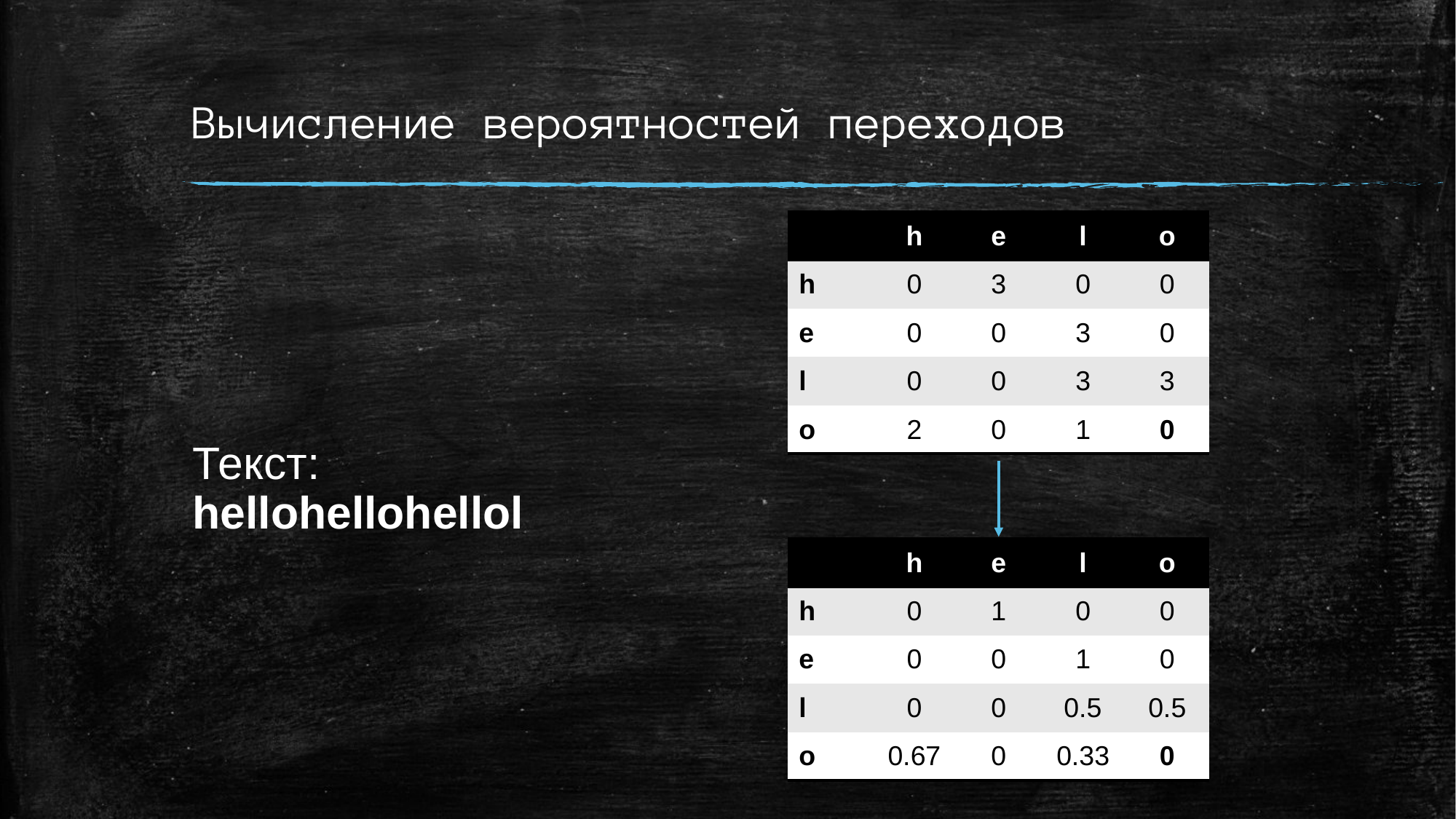

# Вычисление вероятностей переходов
|  | h | e | l | o |
| --- | --- | --- | --- | --- |
| h | 0 | 3 | 0 | 0 |
| e | 0 | 0 | 3 | 0 |
| l | 0 | 0 | 3 | 3 |
| o | 2 | 0 | 1 | 0 |

Текст: hellohellohellol
|  | h | e | l | o |
| --- | --- | --- | --- | --- |
| h | 0 | 1 | 0 | 0 |
| e | 0 | 0 | 1 | 0 |
| l | 0 | 0 | 0.5 | 0.5 |
| o | 0.67 | 0 | 0.33 | 0 |